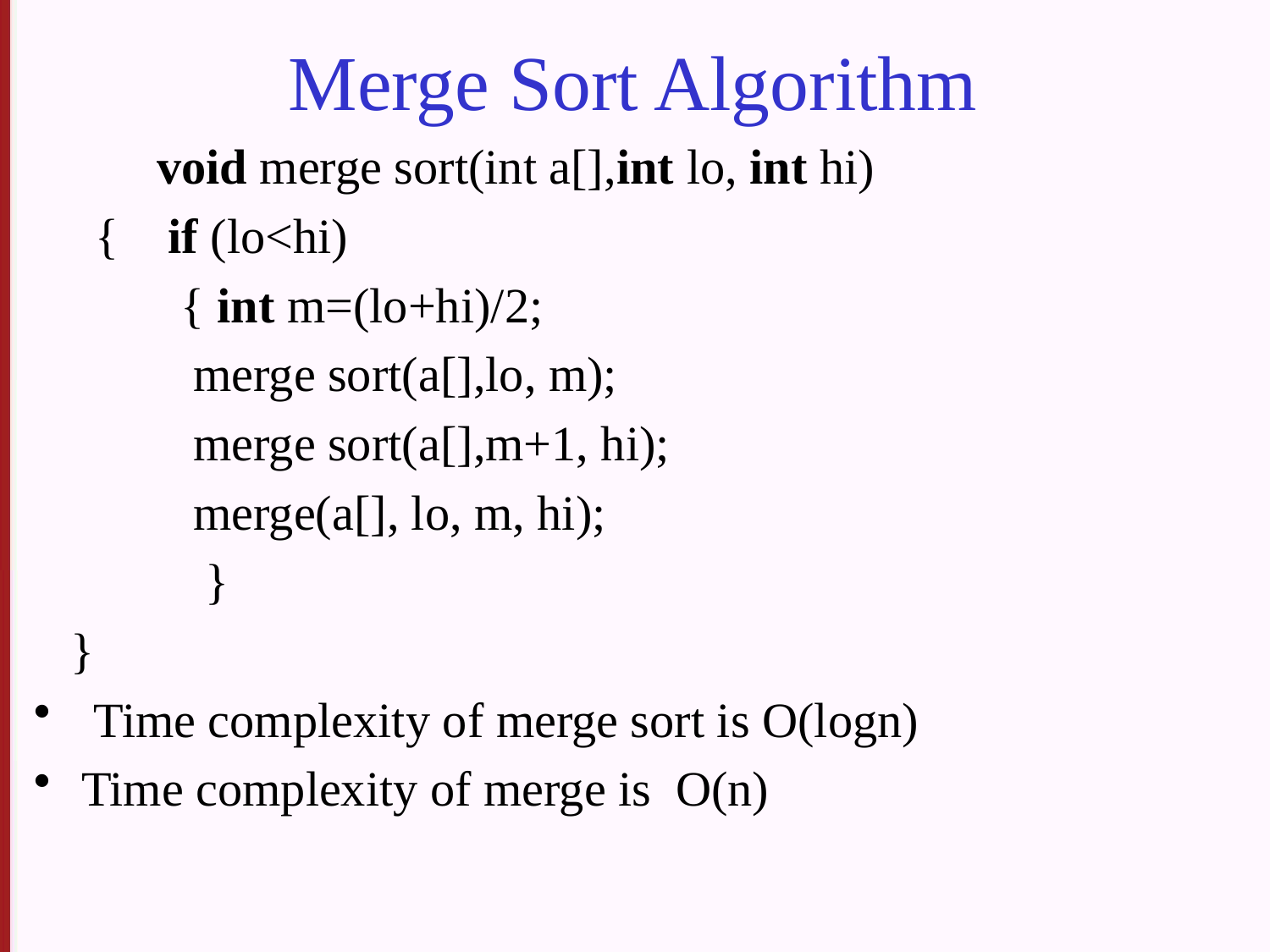

# Merge Sort Algorithm
          void merge sort(int a[],int lo, int hi)
     {    if (lo<hi)
            { int m=(lo+hi)/2;
             merge sort(a[],lo, m);
             merge sort(a[],m+1, hi);
             merge(a[], lo, m, hi);
              }
   }
 Time complexity of merge sort is O(logn)
Time complexity of merge is  O(n)